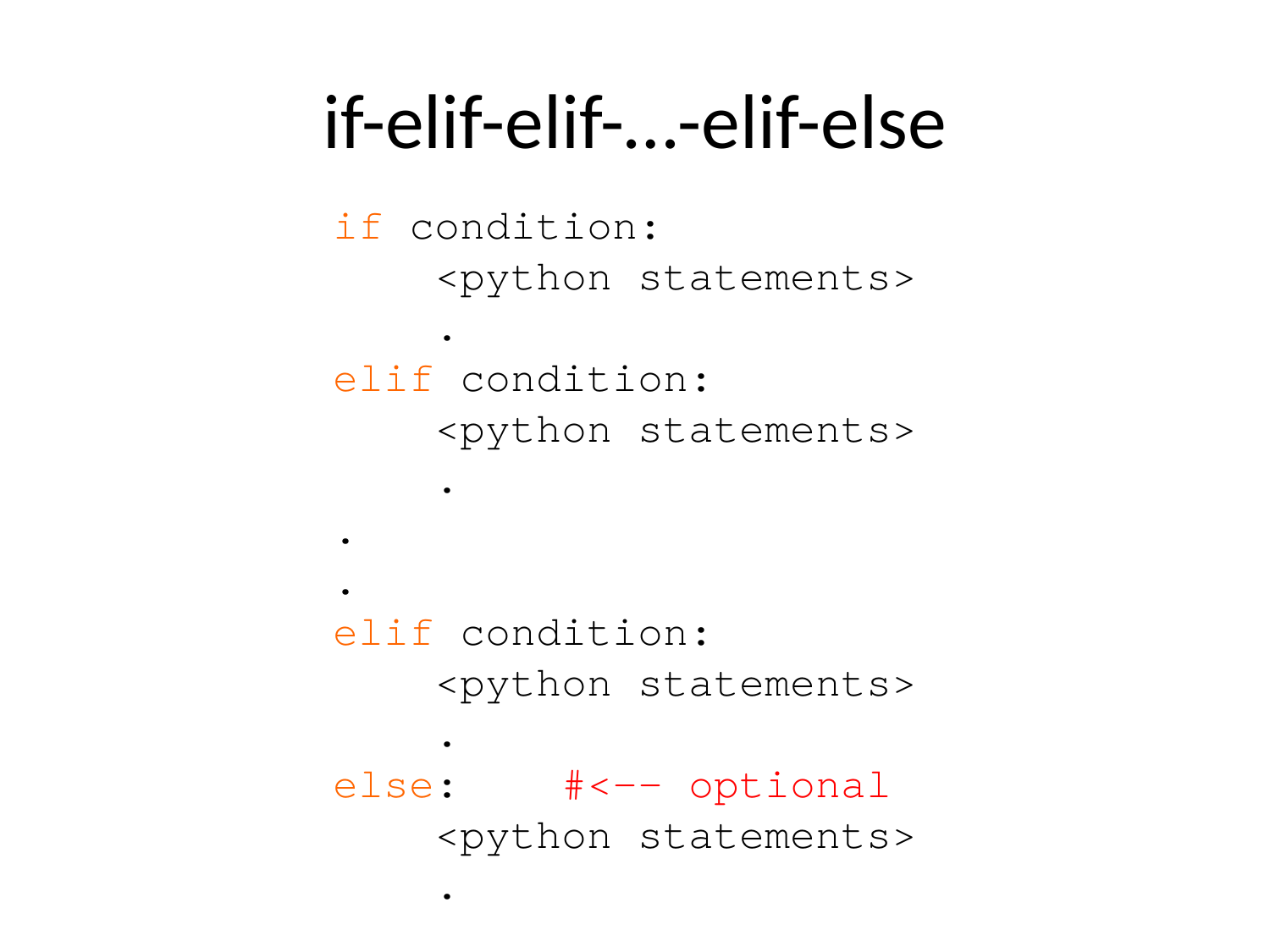

# if-elif-elif-…-elif-else
if condition:
    <python statements>
    .
elif condition:
    <python statements>
    .
.
.
elif condition:
    <python statements>
    .
else:    #<-- optional
    <python statements>
    .